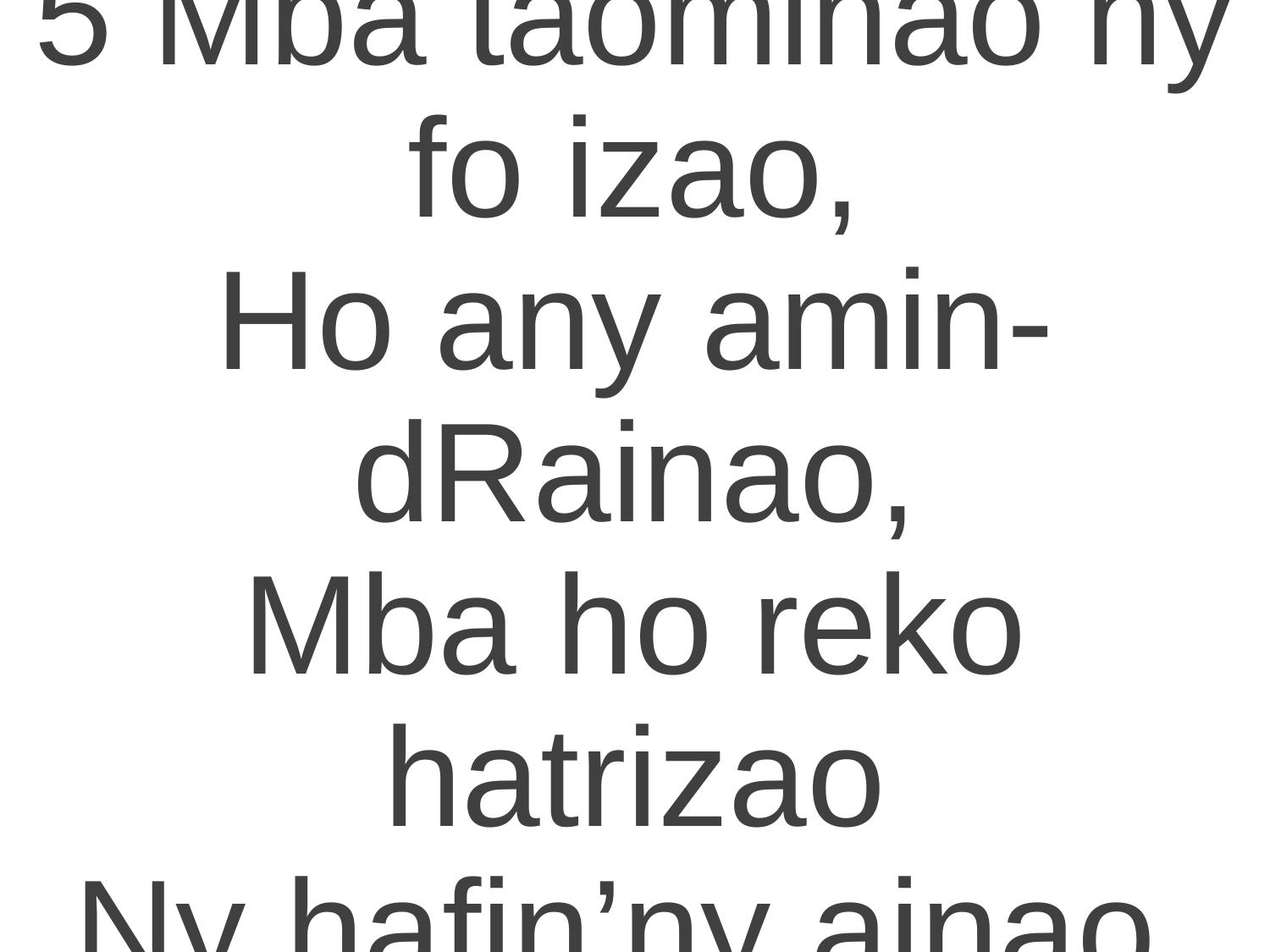

5 Mba taominao ny fo izao,
Ho any amin-dRainao,
Mba ho reko hatrizao
Ny hafin’ny ainao.